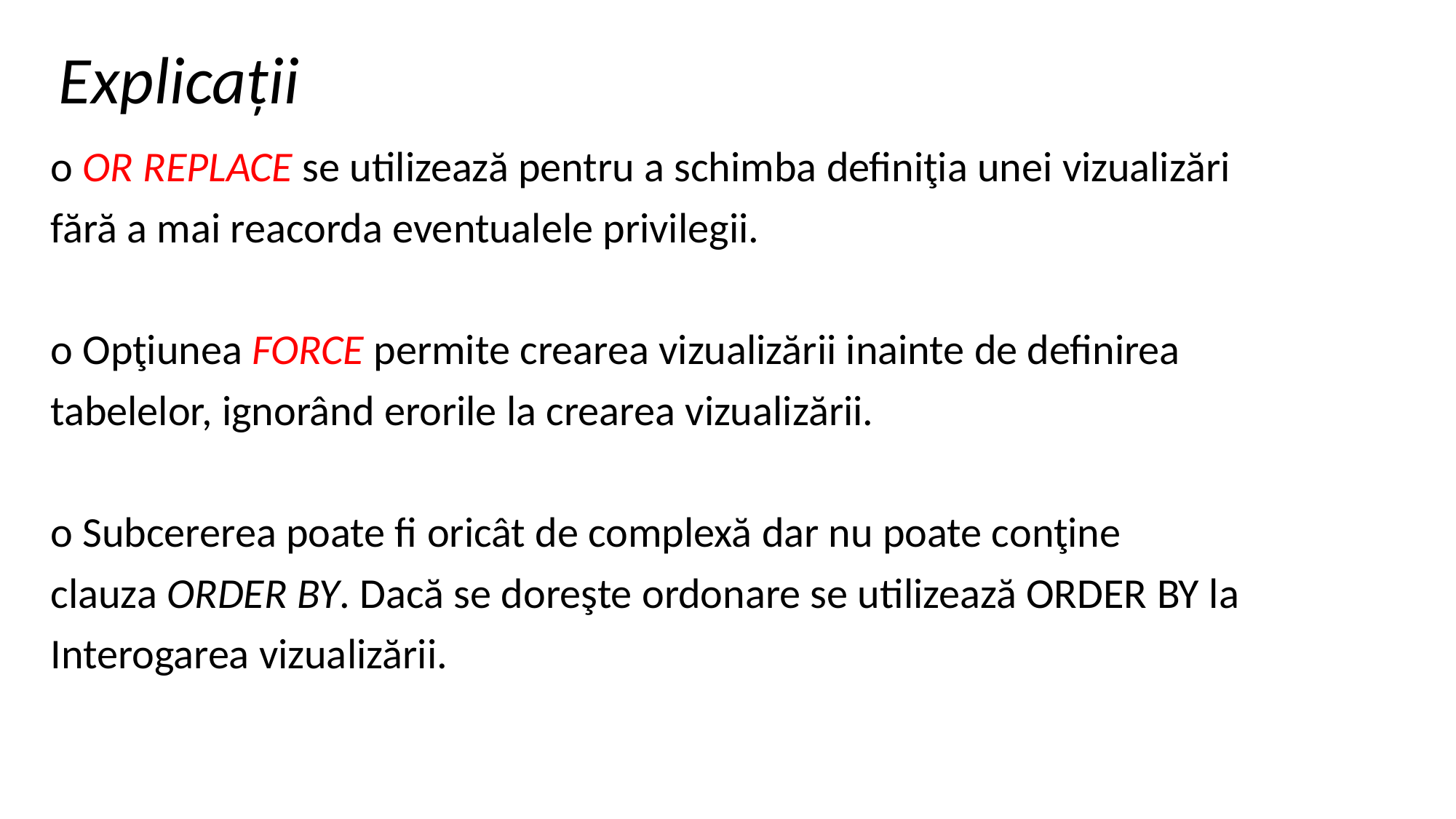

# Explicații
o OR REPLACE se utilizează pentru a schimba definiţia unei vizualizări
fără a mai reacorda eventualele privilegii.

o Opţiunea FORCE permite crearea vizualizării inainte de definirea
tabelelor, ignorând erorile la crearea vizualizării.

o Subcererea poate fi oricât de complexă dar nu poate conţine
clauza ORDER BY. Dacă se doreşte ordonare se utilizează ORDER BY la
Interogarea vizualizării.